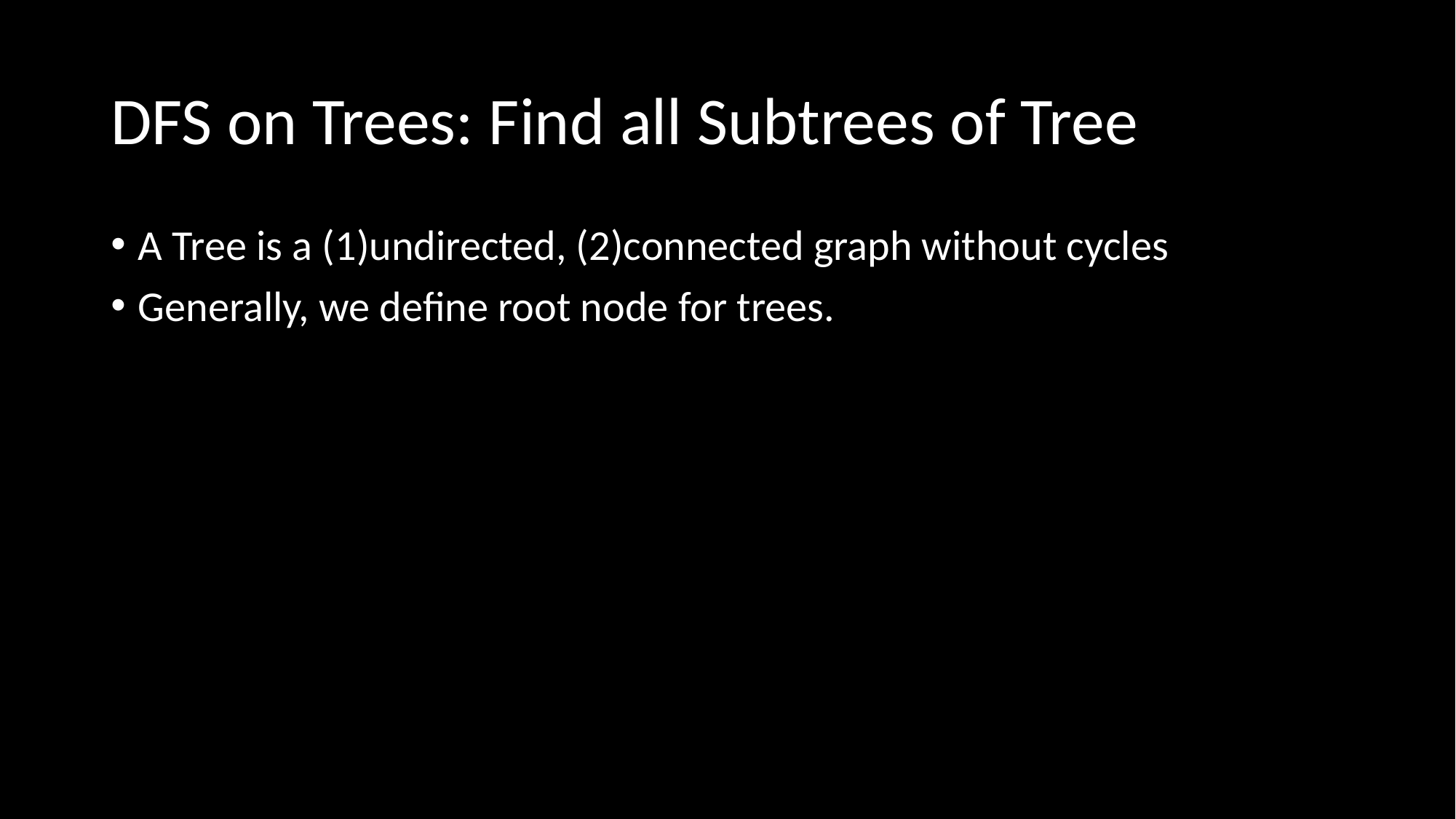

# DFS on Trees: Find all Subtrees of Tree
A Tree is a (1)undirected, (2)connected graph without cycles
Generally, we define root node for trees.